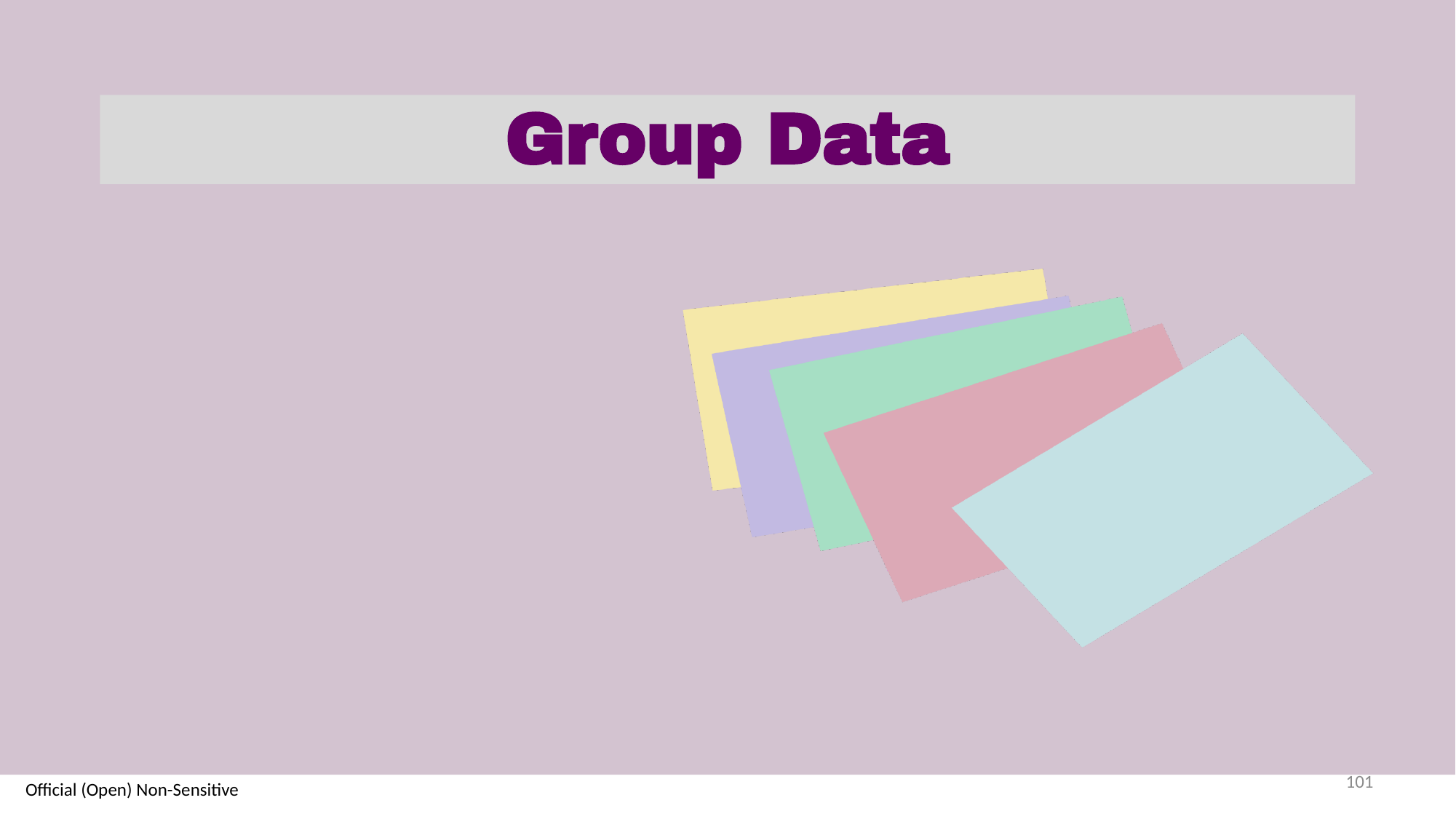

# Group Data
101
Official (Open) Non-Sensitive